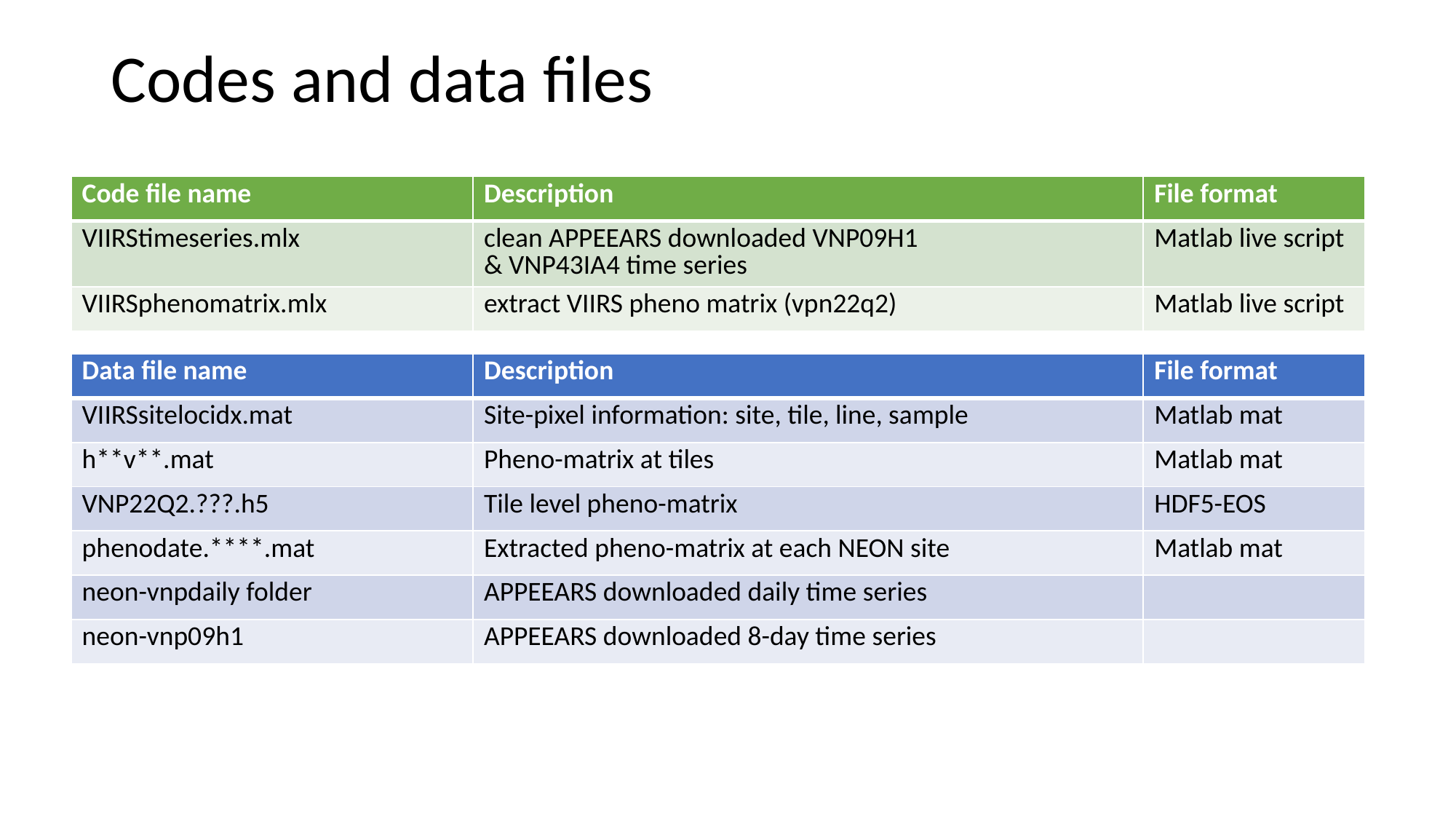

# Codes and data files
| Code file name | Description | File format |
| --- | --- | --- |
| VIIRStimeseries.mlx | clean APPEEARS downloaded VNP09H1 & VNP43IA4 time series | Matlab live script |
| VIIRSphenomatrix.mlx | extract VIIRS pheno matrix (vpn22q2) | Matlab live script |
| Data file name | Description | File format |
| --- | --- | --- |
| VIIRSsitelocidx.mat | Site-pixel information: site, tile, line, sample | Matlab mat |
| h\*\*v\*\*.mat | Pheno-matrix at tiles | Matlab mat |
| VNP22Q2.???.h5 | Tile level pheno-matrix | HDF5-EOS |
| phenodate.\*\*\*\*.mat | Extracted pheno-matrix at each NEON site | Matlab mat |
| neon-vnpdaily folder | APPEEARS downloaded daily time series |  |
| neon-vnp09h1 | APPEEARS downloaded 8-day time series |  |